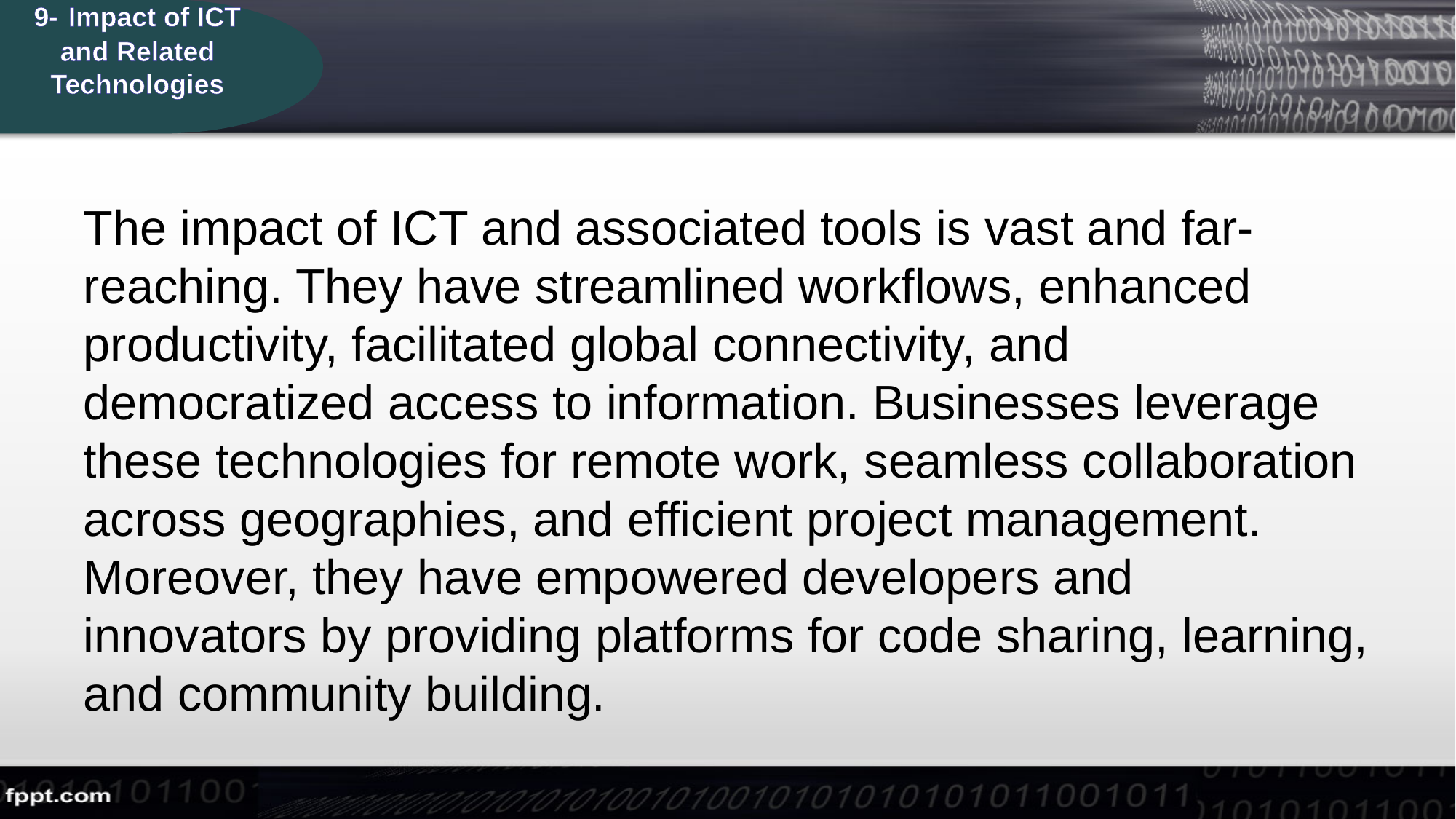

9- Impact of ICT and Related Technologies

The impact of ICT and associated tools is vast and far-reaching. They have streamlined workflows, enhanced productivity, facilitated global connectivity, and democratized access to information. Businesses leverage these technologies for remote work, seamless collaboration across geographies, and efficient project management. Moreover, they have empowered developers and innovators by providing platforms for code sharing, learning, and community building.